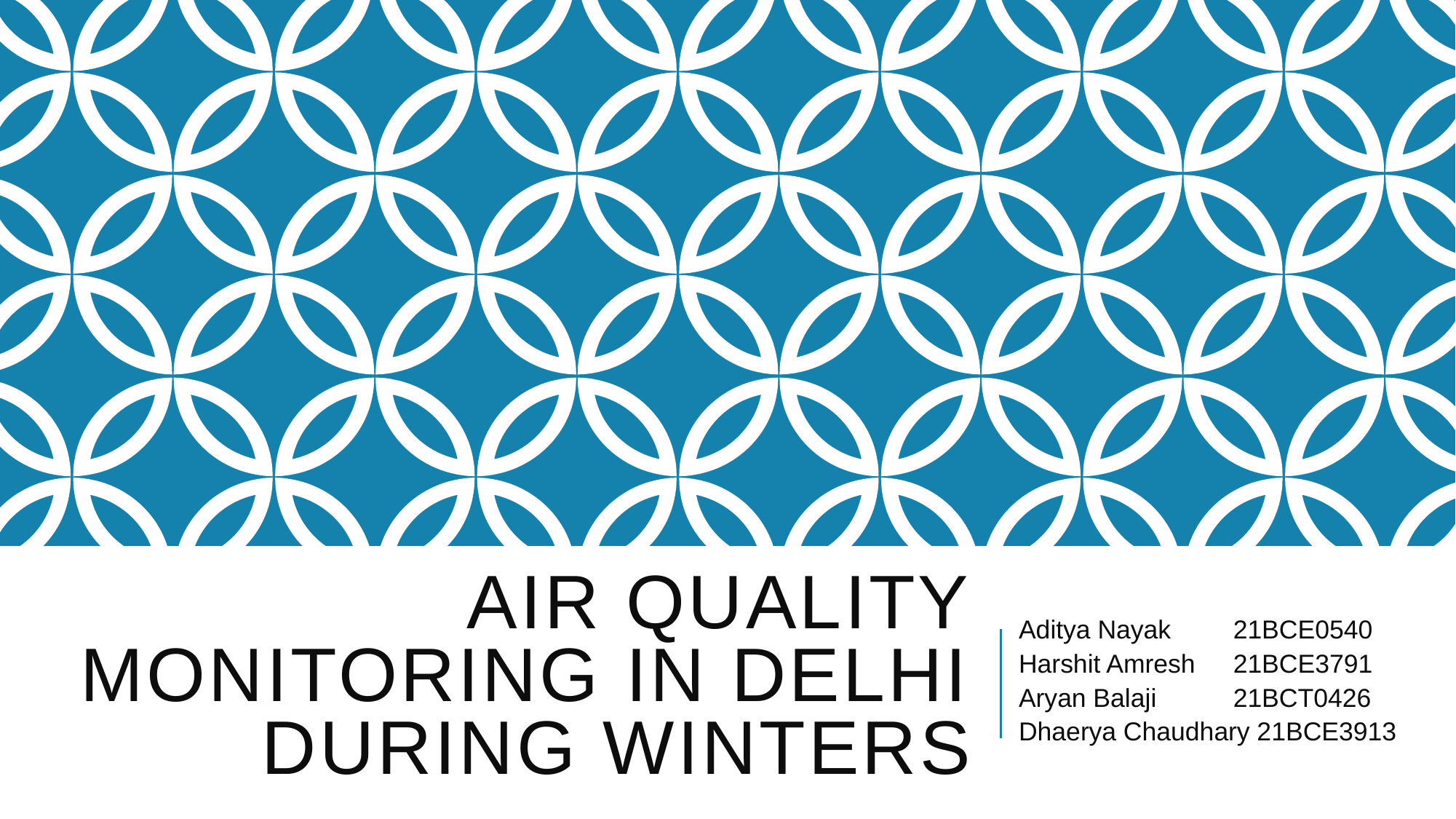

# AIR quality monitoring in delhi during winters
Aditya Nayak	 21BCE0540
Harshit Amresh	 21BCE3791
Aryan Balaji	 21BCT0426
Dhaerya Chaudhary 21BCE3913